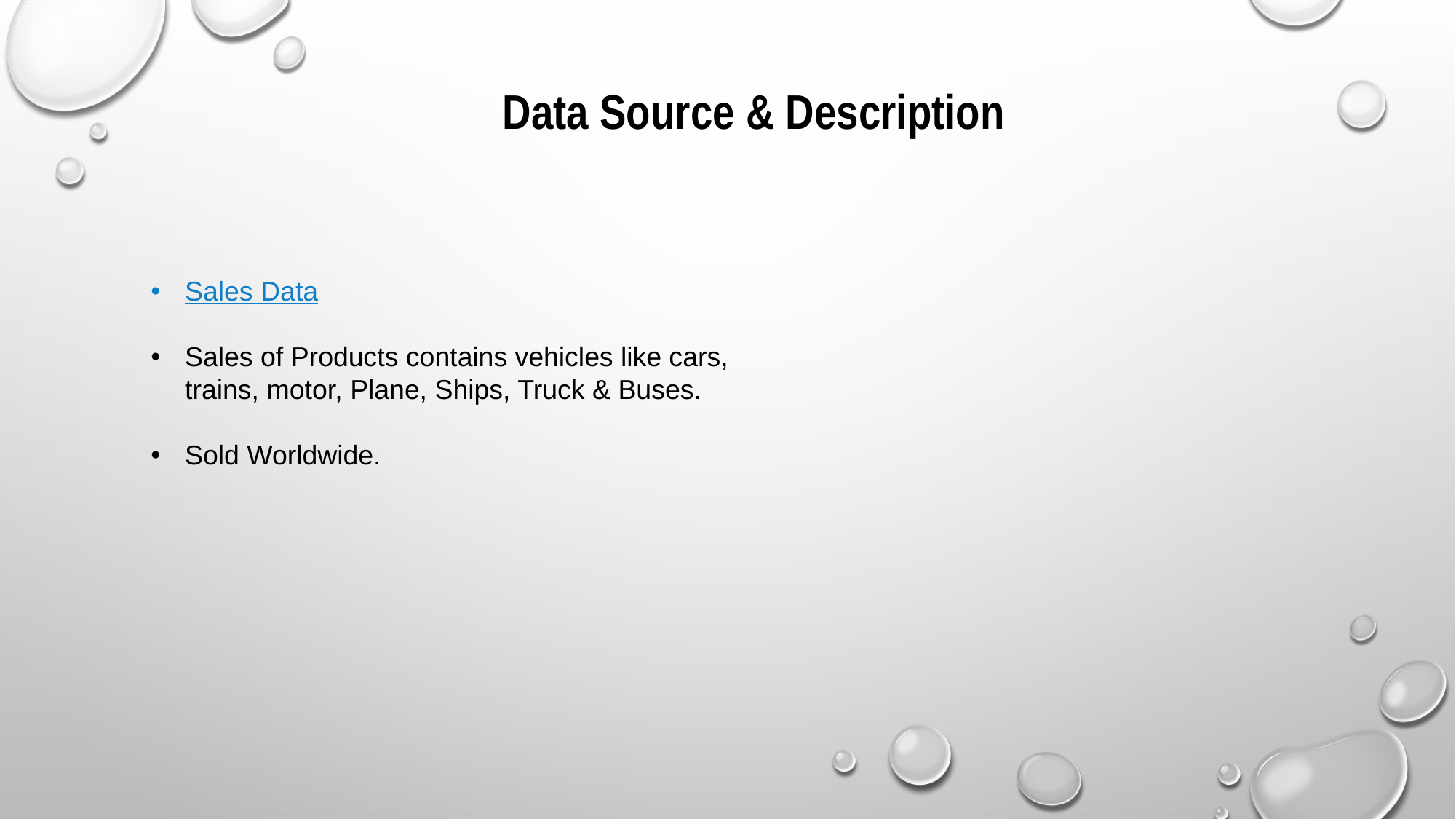

Data Source & Description
Sales Data

Sales of Products contains vehicles like cars, trains, motor, Plane, Ships, Truck & Buses.

Sold Worldwide.